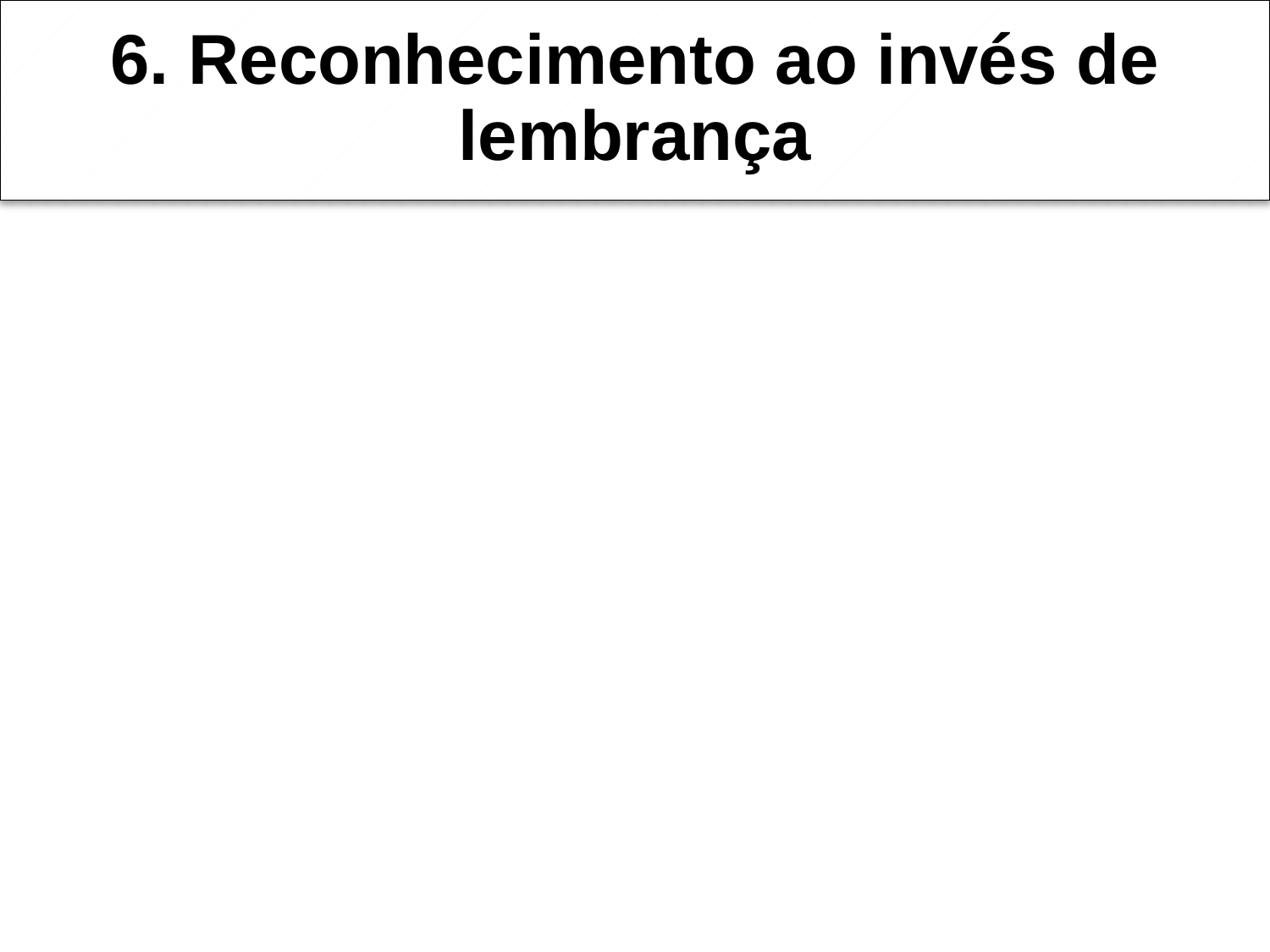

# 6. Reconhecimento ao invés de lembrança